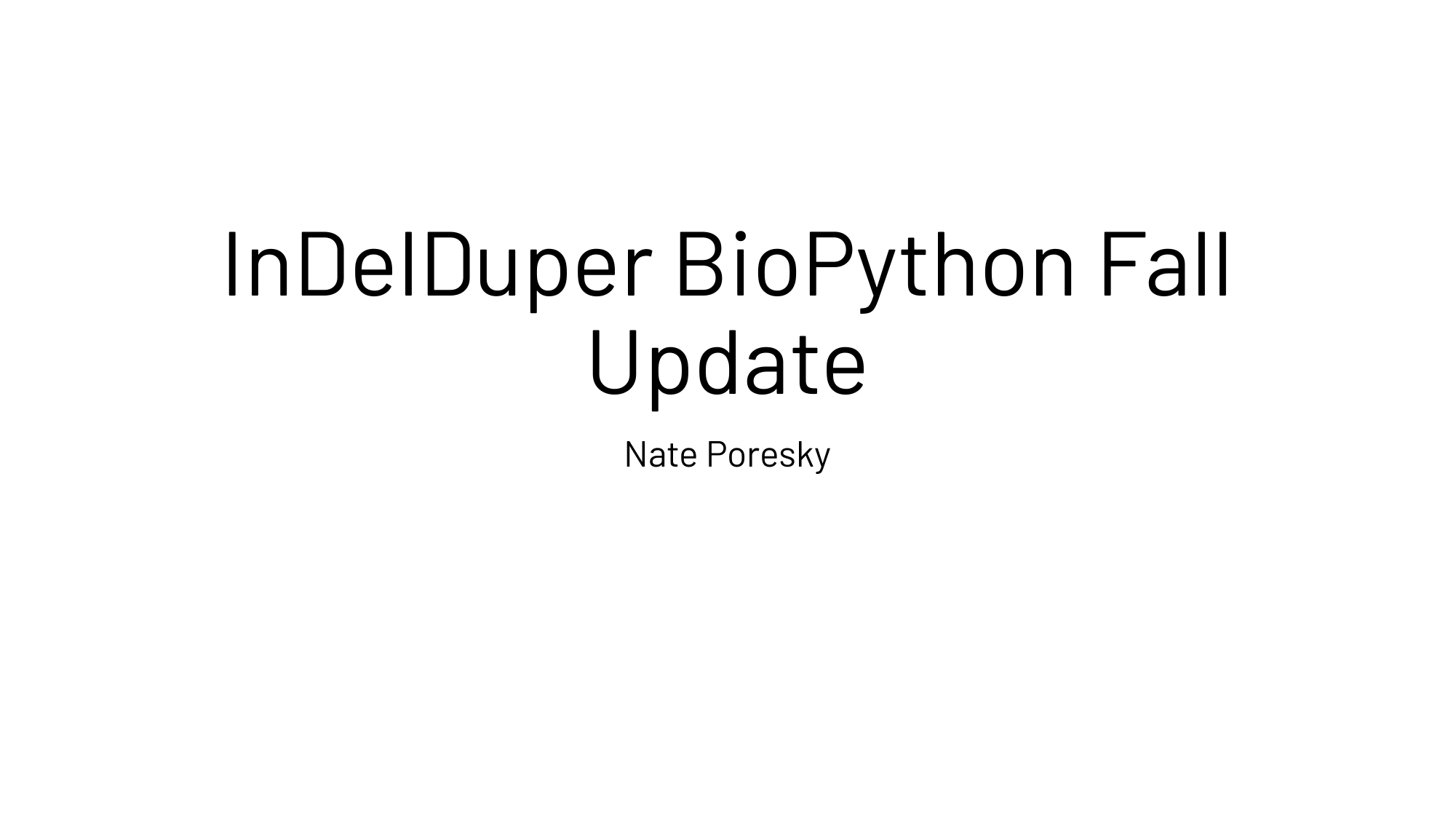

# InDelDuper BioPython Fall Update
Nate Poresky